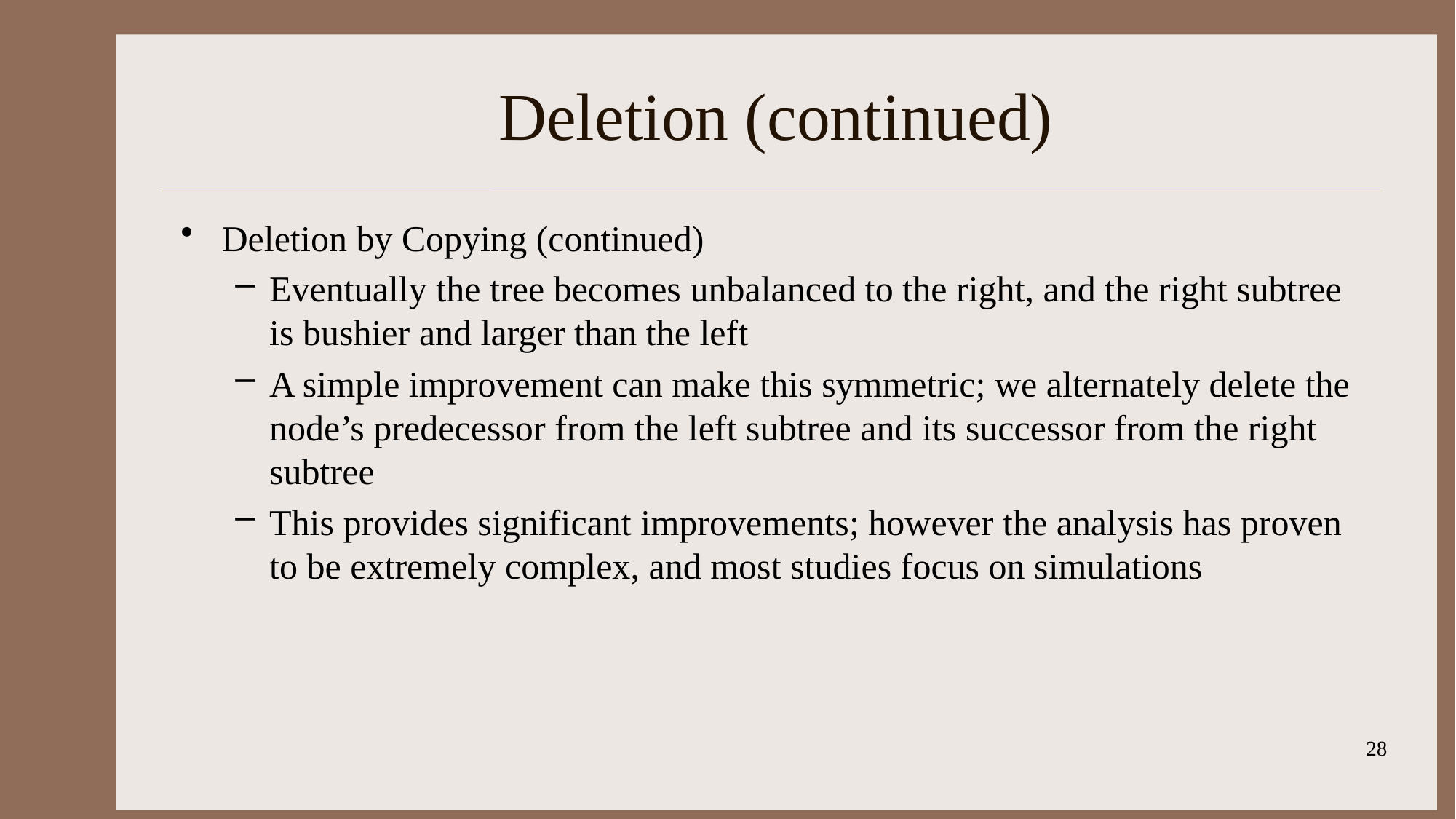

# Deletion (continued)
Deletion by Copying (continued)
Eventually the tree becomes unbalanced to the right, and the right subtree is bushier and larger than the left
A simple improvement can make this symmetric; we alternately delete the node’s predecessor from the left subtree and its successor from the right subtree
This provides significant improvements; however the analysis has proven to be extremely complex, and most studies focus on simulations
28